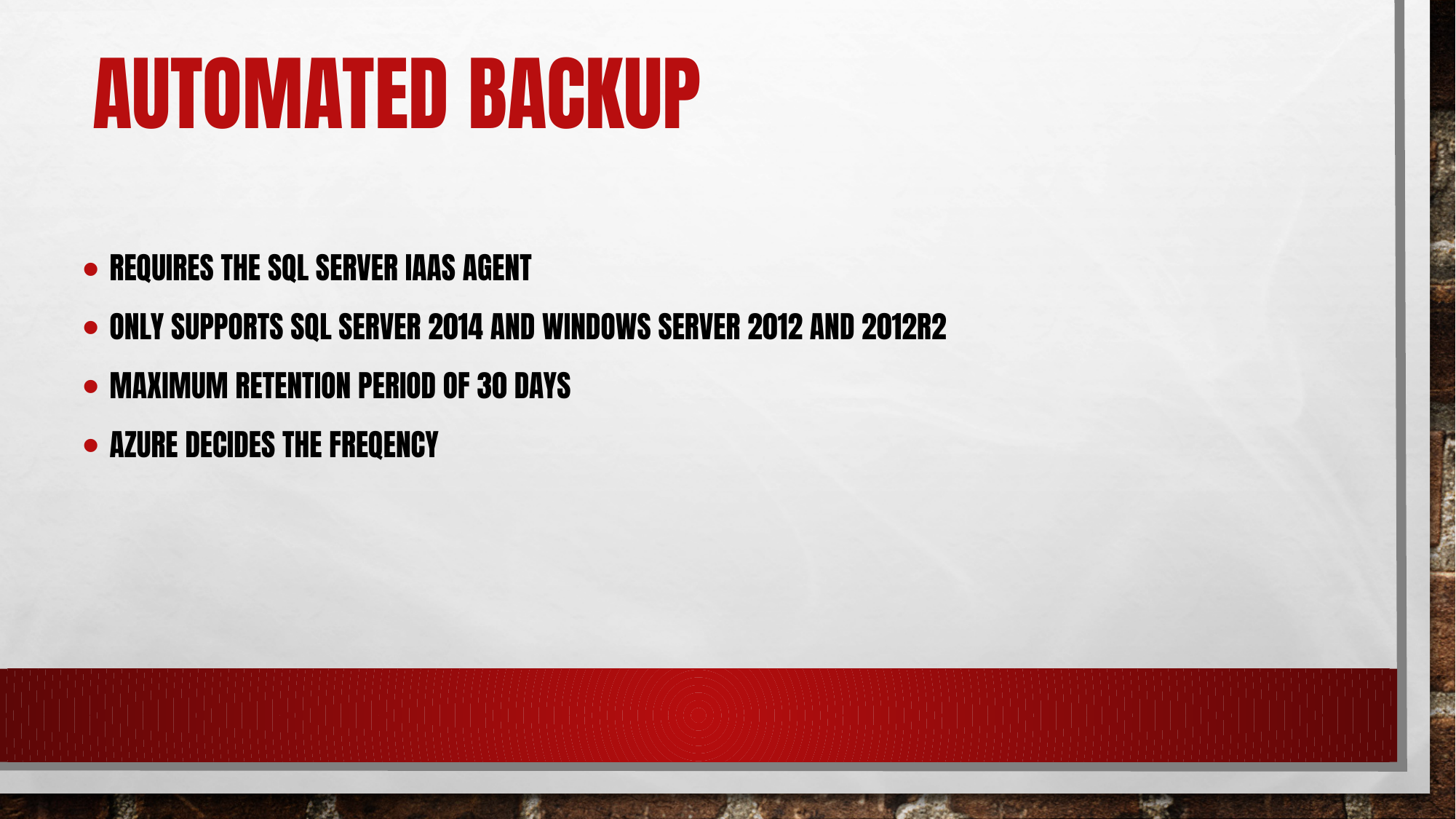

# Automated backup
requires the SQL Server IaaS Agent
only supports SQL Server 2014 and Windows Server 2012 and 2012R2
maximum retention period of 30 days
Azure decides the freqency